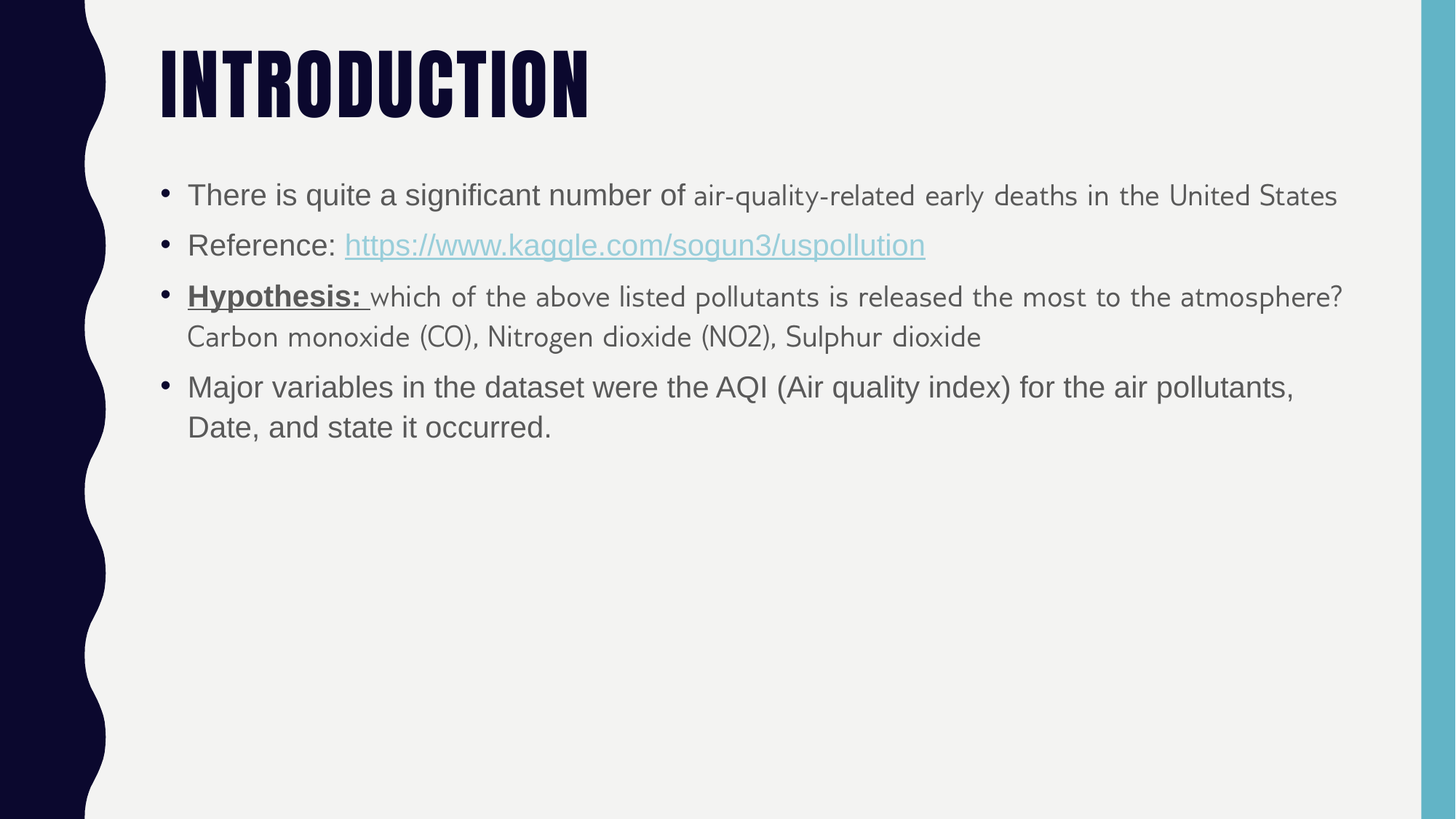

# Introduction
There is quite a significant number of air-quality-related early deaths in the United States
Reference: https://www.kaggle.com/sogun3/uspollution
Hypothesis: which of the above listed pollutants is released the most to the atmosphere? Carbon monoxide (CO), Nitrogen dioxide (NO2), Sulphur dioxide
Major variables in the dataset were the AQI (Air quality index) for the air pollutants, Date, and state it occurred.